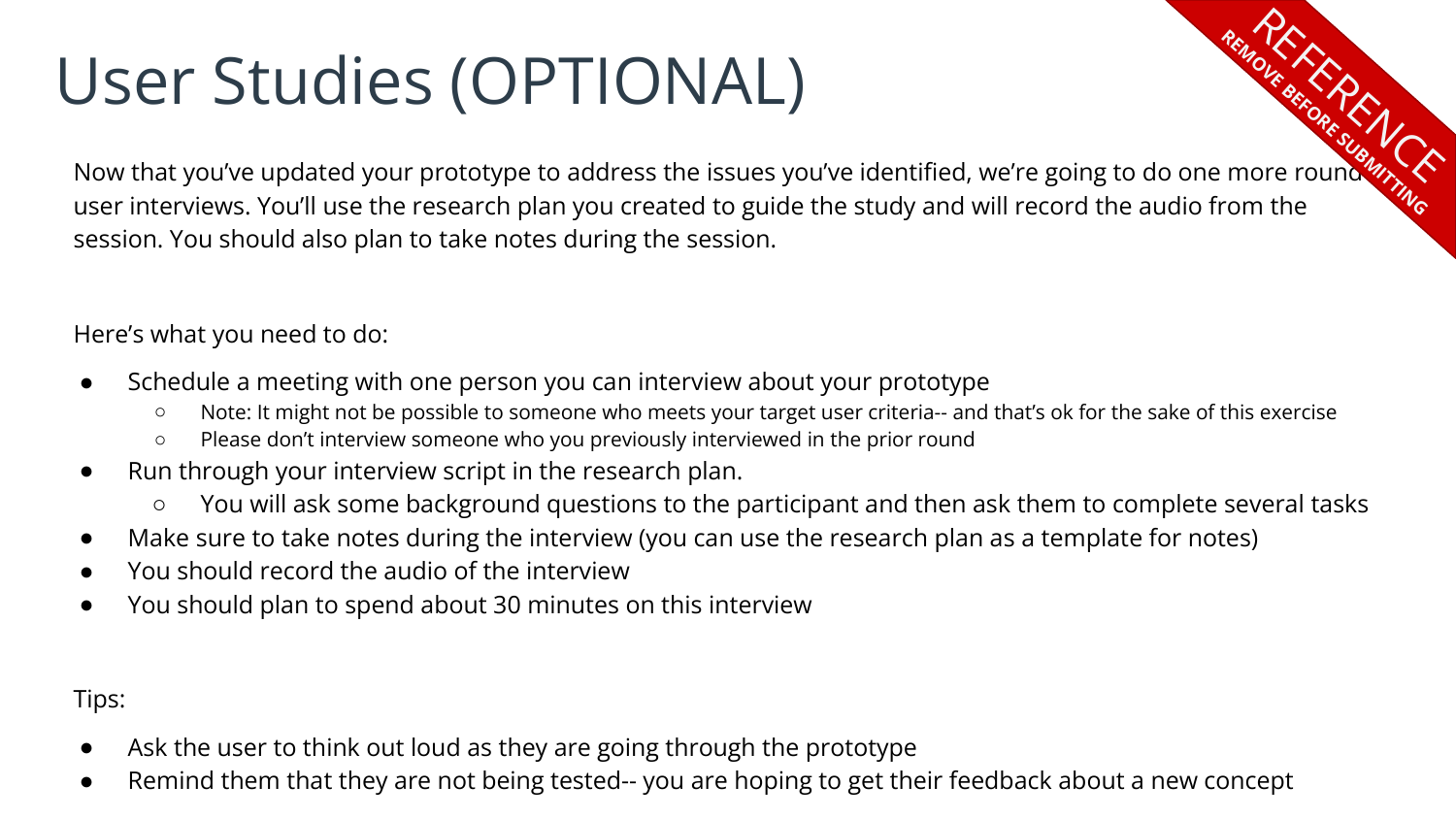

REFERENCE
REMOVE BEFORE SUBMITTING
# User Studies (OPTIONAL)
Now that you’ve updated your prototype to address the issues you’ve identified, we’re going to do one more round of user interviews. You’ll use the research plan you created to guide the study and will record the audio from the session. You should also plan to take notes during the session.

Here’s what you need to do:
Schedule a meeting with one person you can interview about your prototype
Note: It might not be possible to someone who meets your target user criteria-- and that’s ok for the sake of this exercise
Please don’t interview someone who you previously interviewed in the prior round
Run through your interview script in the research plan.
You will ask some background questions to the participant and then ask them to complete several tasks
Make sure to take notes during the interview (you can use the research plan as a template for notes)
You should record the audio of the interview
You should plan to spend about 30 minutes on this interview

Tips:
Ask the user to think out loud as they are going through the prototype
Remind them that they are not being tested-- you are hoping to get their feedback about a new concept